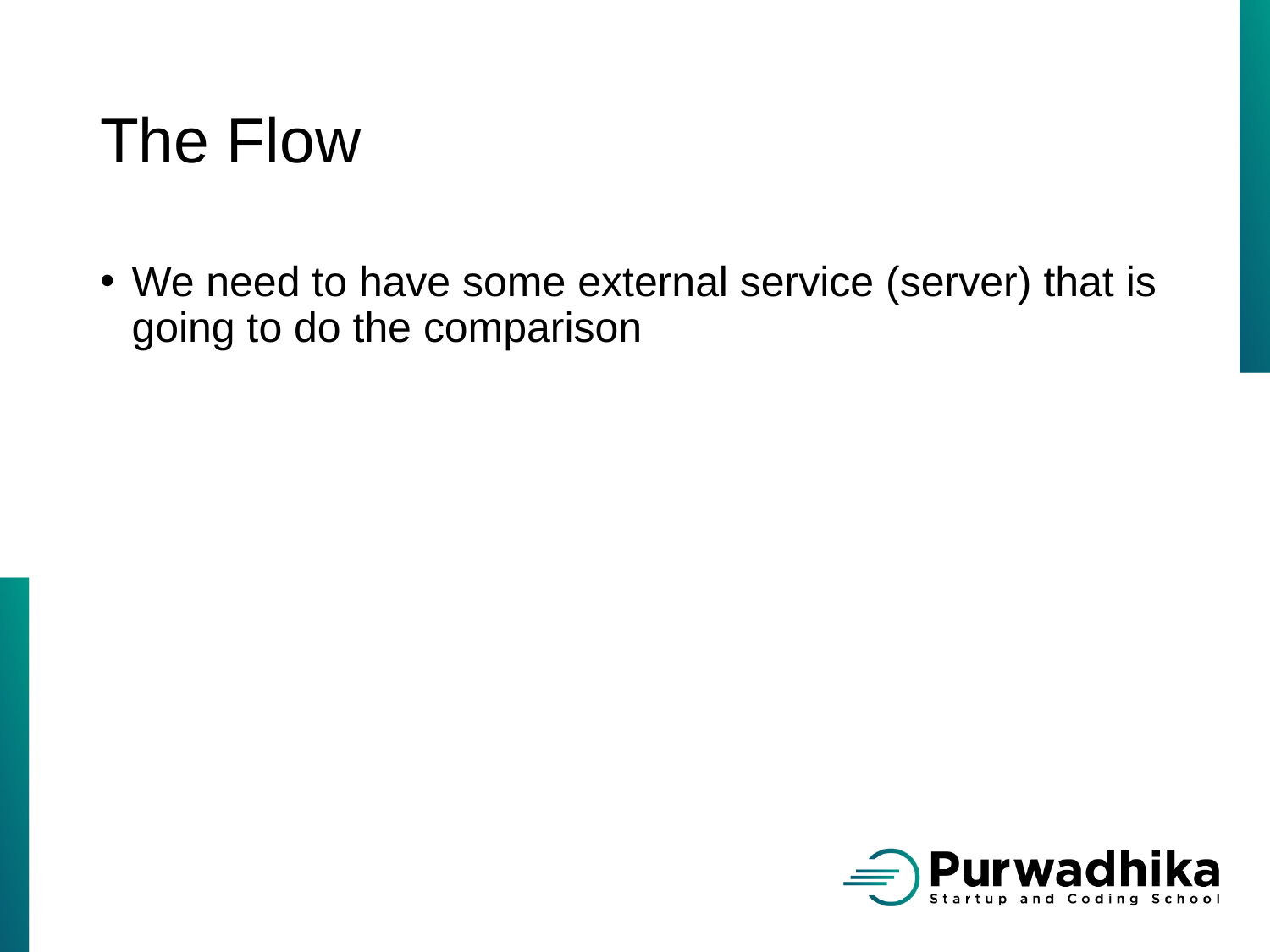

# The Flow
We need to have some external service (server) that is going to do the comparison